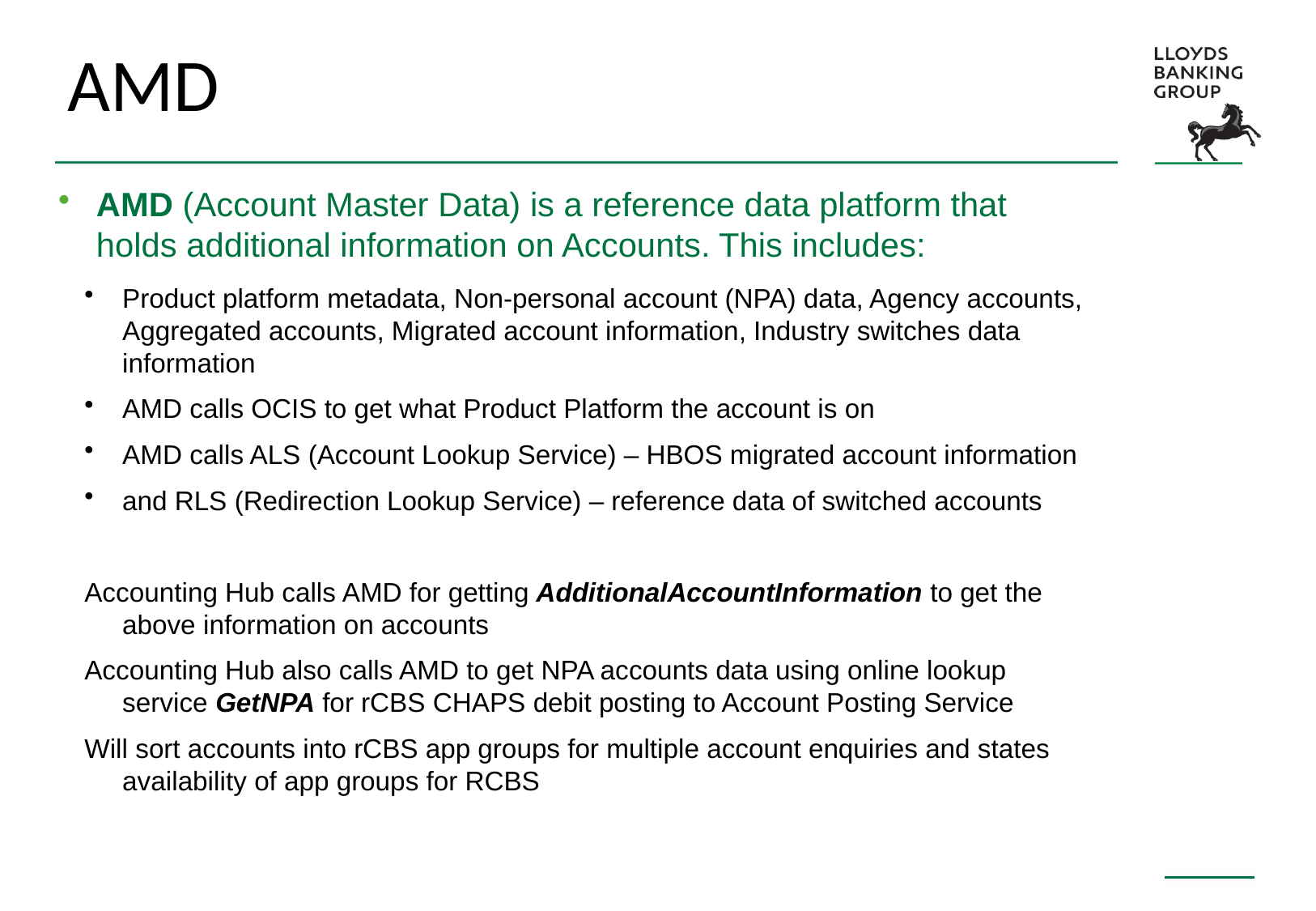

# AMD
AMD (Account Master Data) is a reference data platform that holds additional information on Accounts. This includes:
Product platform metadata, Non-personal account (NPA) data, Agency accounts, Aggregated accounts, Migrated account information, Industry switches data information
AMD calls OCIS to get what Product Platform the account is on
AMD calls ALS (Account Lookup Service) – HBOS migrated account information
and RLS (Redirection Lookup Service) – reference data of switched accounts

Accounting Hub calls AMD for getting AdditionalAccountInformation to get the above information on accounts
Accounting Hub also calls AMD to get NPA accounts data using online lookup service GetNPA for rCBS CHAPS debit posting to Account Posting Service
Will sort accounts into rCBS app groups for multiple account enquiries and states availability of app groups for RCBS